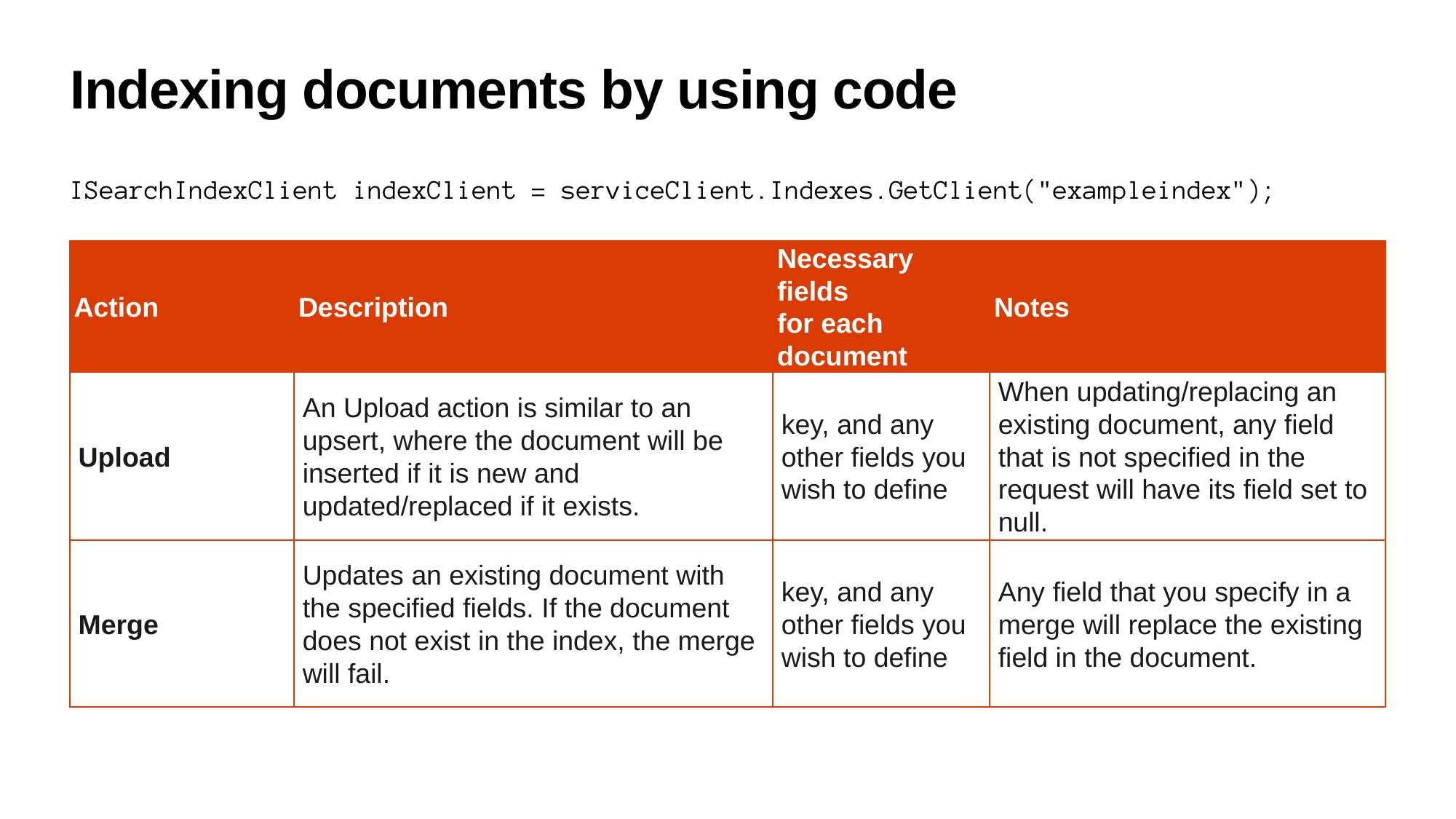

# Indexing documents by using code
ISearchIndexClient indexClient = serviceClient.Indexes.GetClient("exampleindex");
| Action | Description | Necessary fields for each document | Notes |
| --- | --- | --- | --- |
| Upload | An Upload action is similar to an upsert, where the document will be inserted if it is new and updated/replaced if it exists. | key, and any other fields you wish to define | When updating/replacing an existing document, any field that is not specified in the request will have its field set to null. |
| Merge | Updates an existing document with the specified fields. If the document does not exist in the index, the merge will fail. | key, and any other fields you wish to define | Any field that you specify in a merge will replace the existing field in the document. |